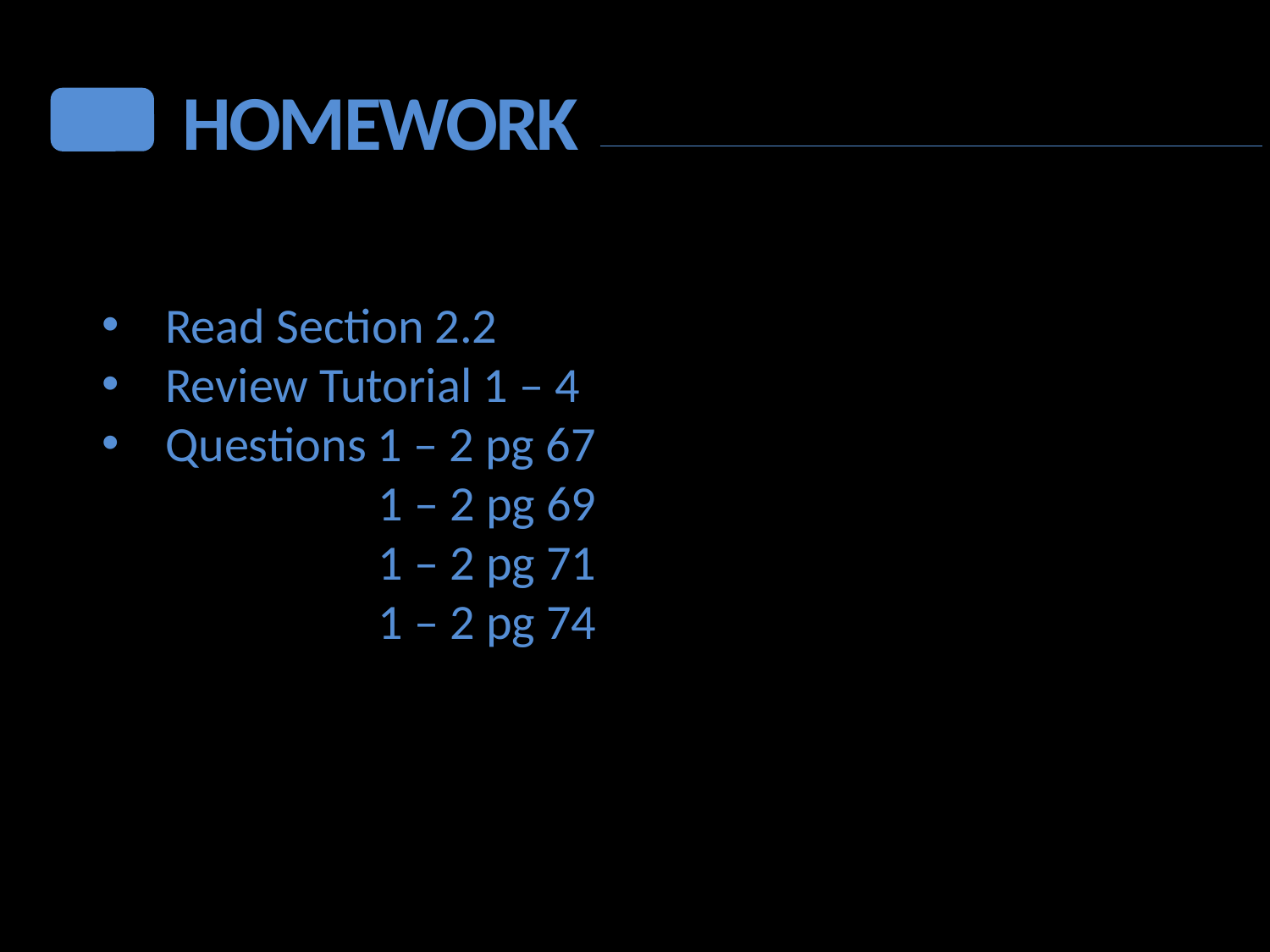

HOMEWORK

Read Section 2.2
Review Tutorial 1 – 4
Questions 1 – 2 pg 67
		  1 – 2 pg 69
		  1 – 2 pg 71
		  1 – 2 pg 74